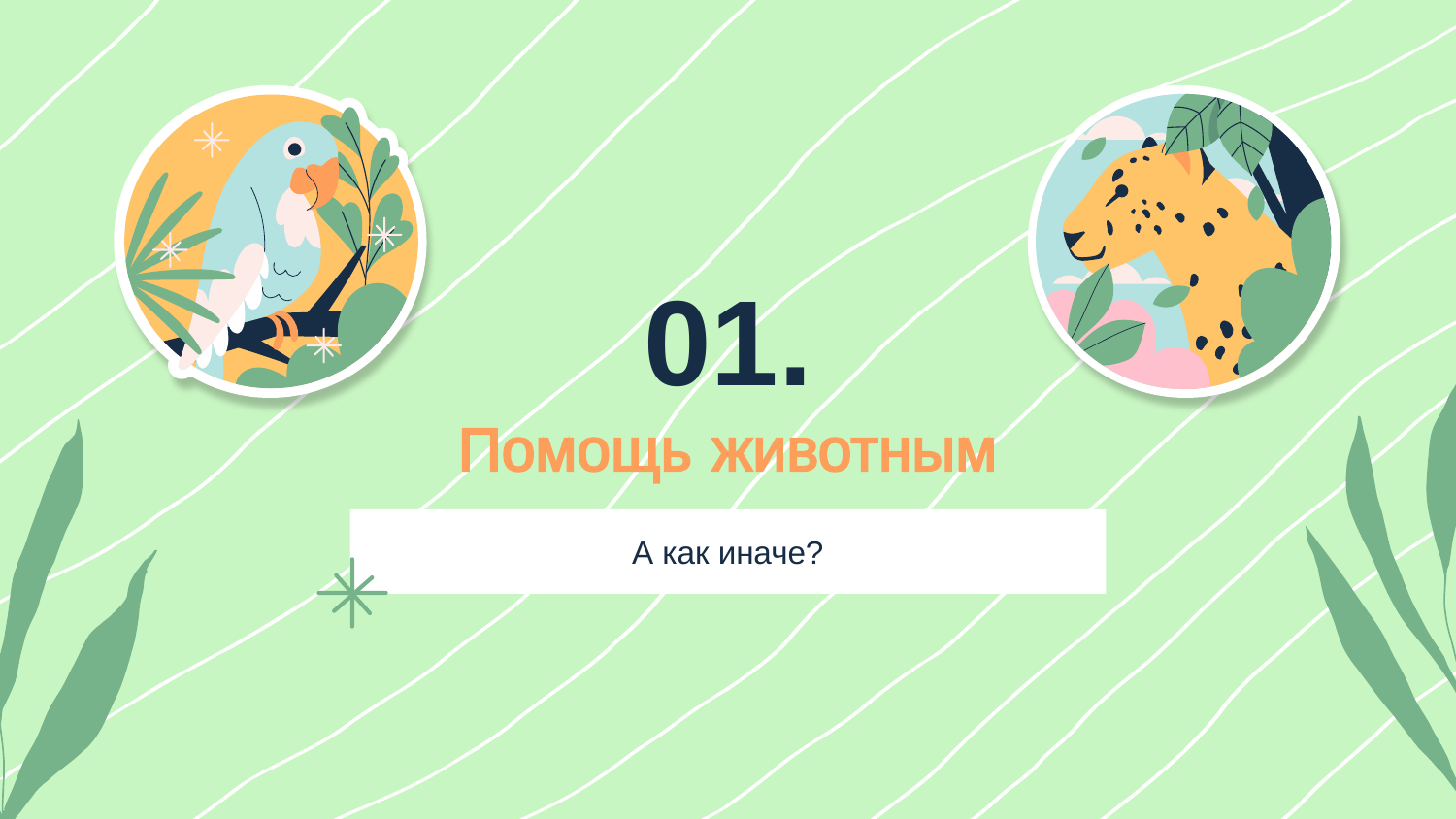

01.
# Помощь животным
А как иначе?